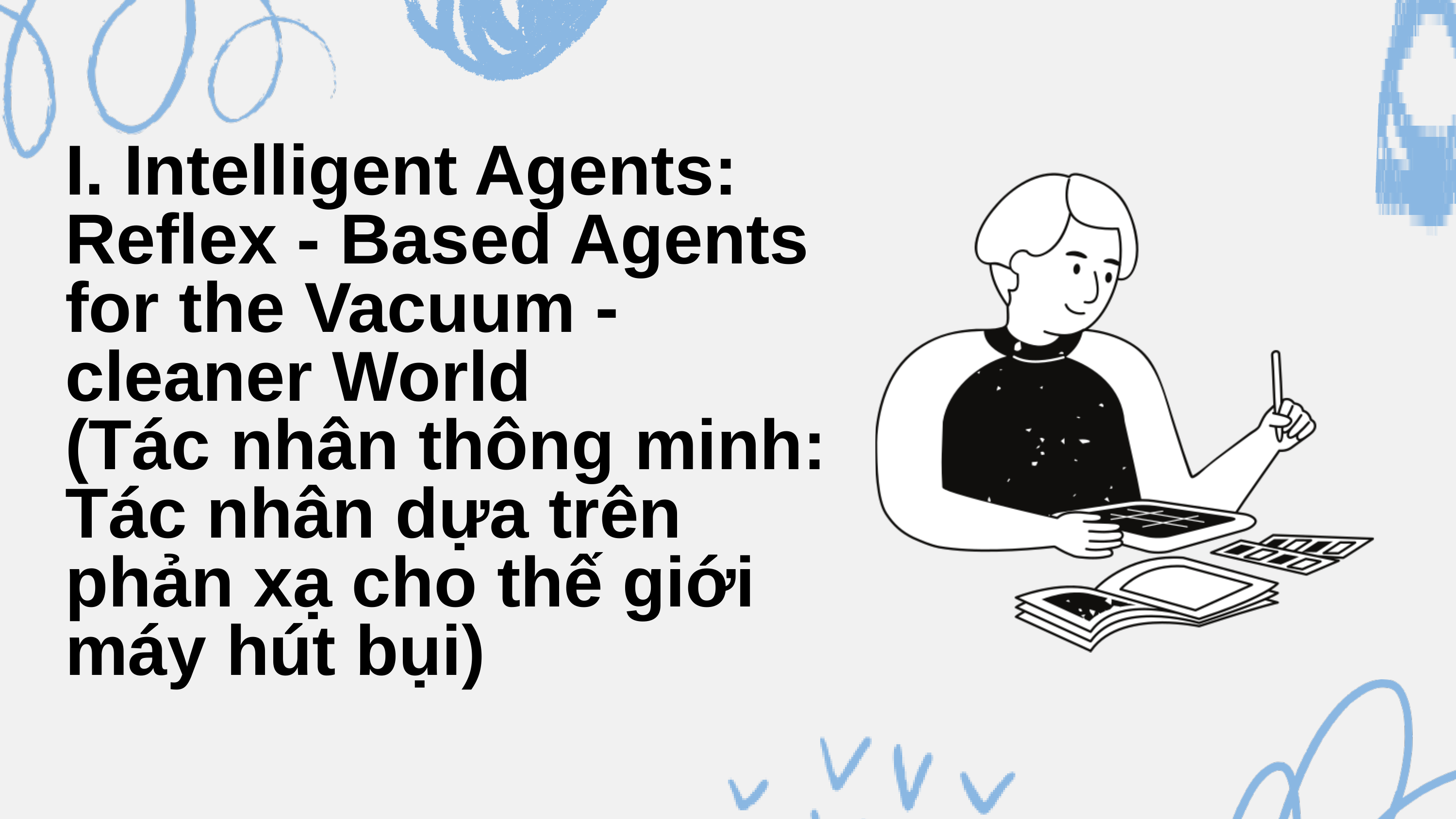

I. Intelligent Agents: Reflex - Based Agents for the Vacuum - cleaner World
(Tác nhân thông minh: Tác nhân dựa trên phản xạ cho thế giới máy hút bụi)